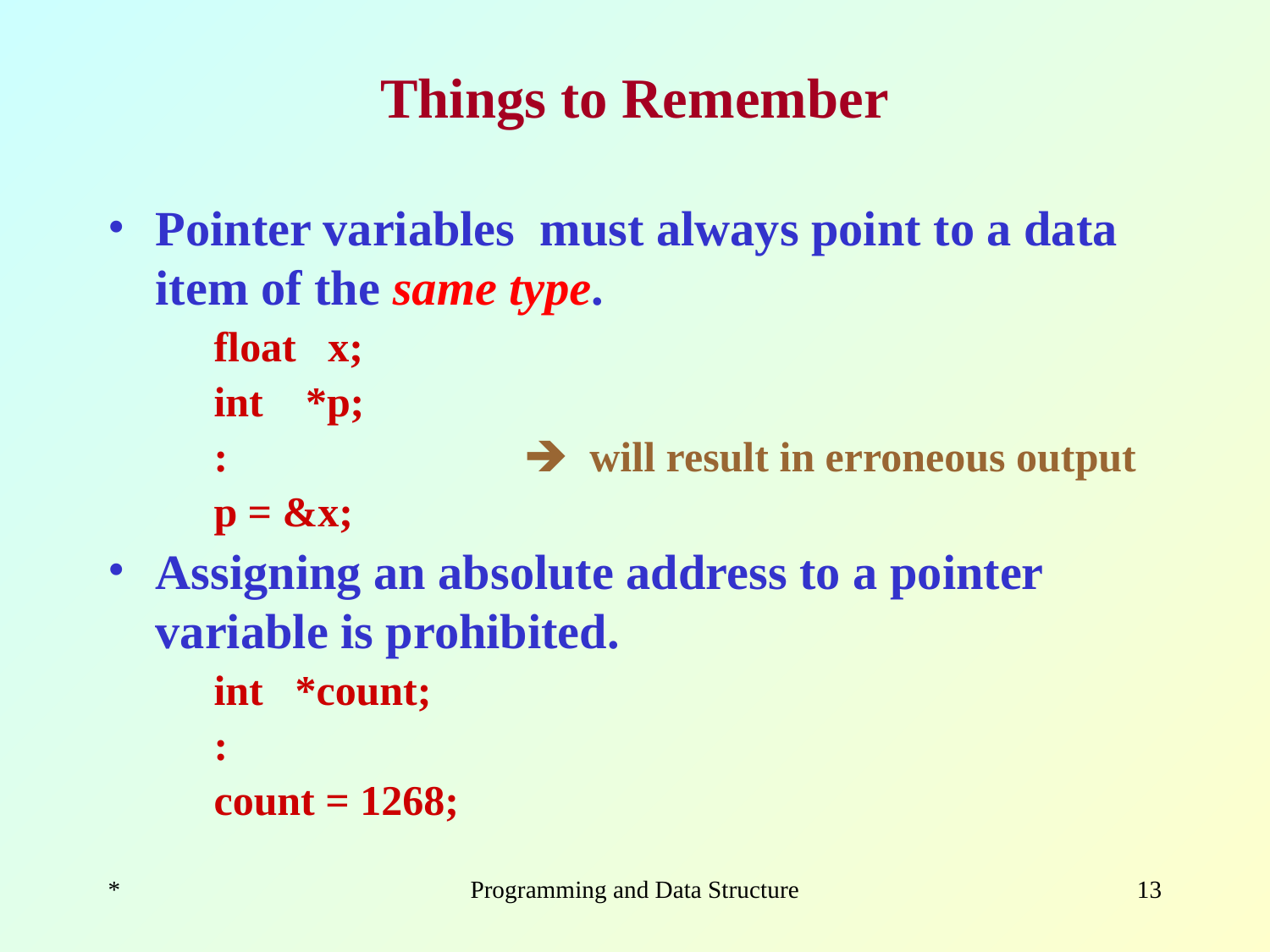

# Things to Remember
Pointer variables  must always point to a data item of the same type.
    float   x;
    int    *p;
    :                            🡺  will result in erroneous output
    p = &x;
Assigning an absolute address to a pointer variable is prohibited.
    int   *count;
    :
    count = 1268;
*
Programming and Data Structure
13